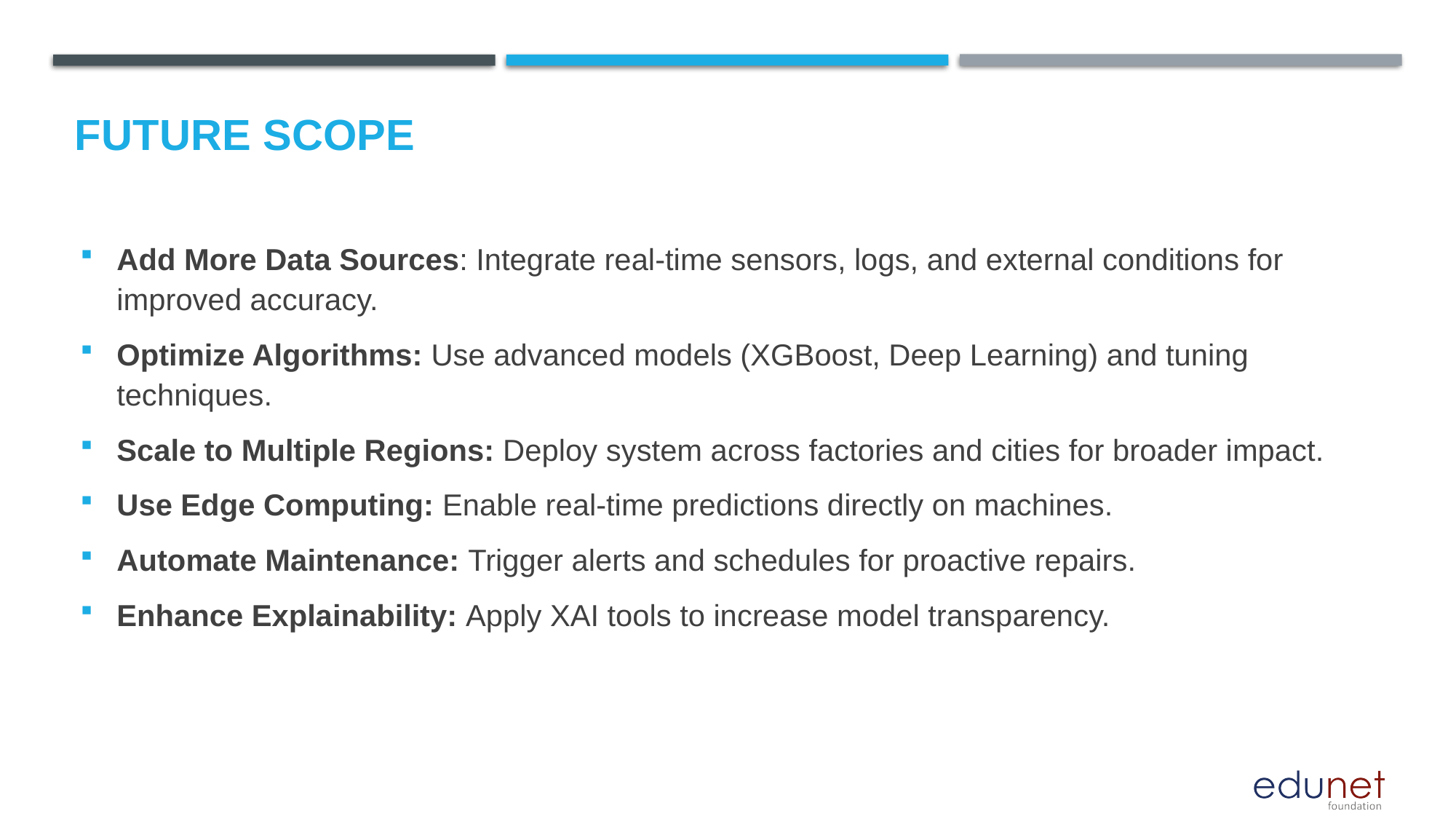

Future scope
Add More Data Sources: Integrate real-time sensors, logs, and external conditions for improved accuracy.
Optimize Algorithms: Use advanced models (XGBoost, Deep Learning) and tuning techniques.
Scale to Multiple Regions: Deploy system across factories and cities for broader impact.
Use Edge Computing: Enable real-time predictions directly on machines.
Automate Maintenance: Trigger alerts and schedules for proactive repairs.
Enhance Explainability: Apply XAI tools to increase model transparency.